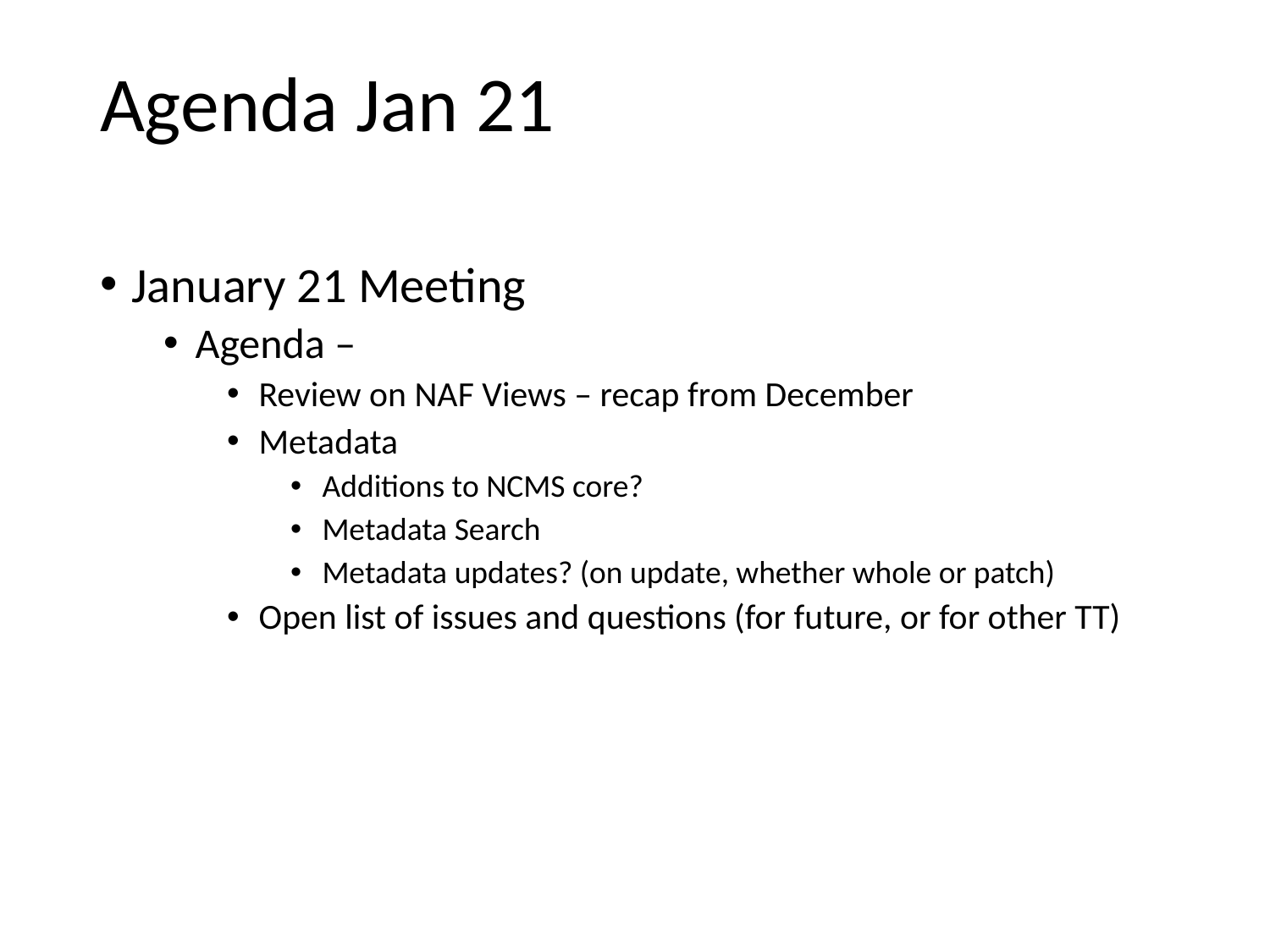

# Agenda Jan 21
January 21 Meeting
Agenda –
Review on NAF Views – recap from December
Metadata
Additions to NCMS core?
Metadata Search
Metadata updates? (on update, whether whole or patch)
Open list of issues and questions (for future, or for other TT)